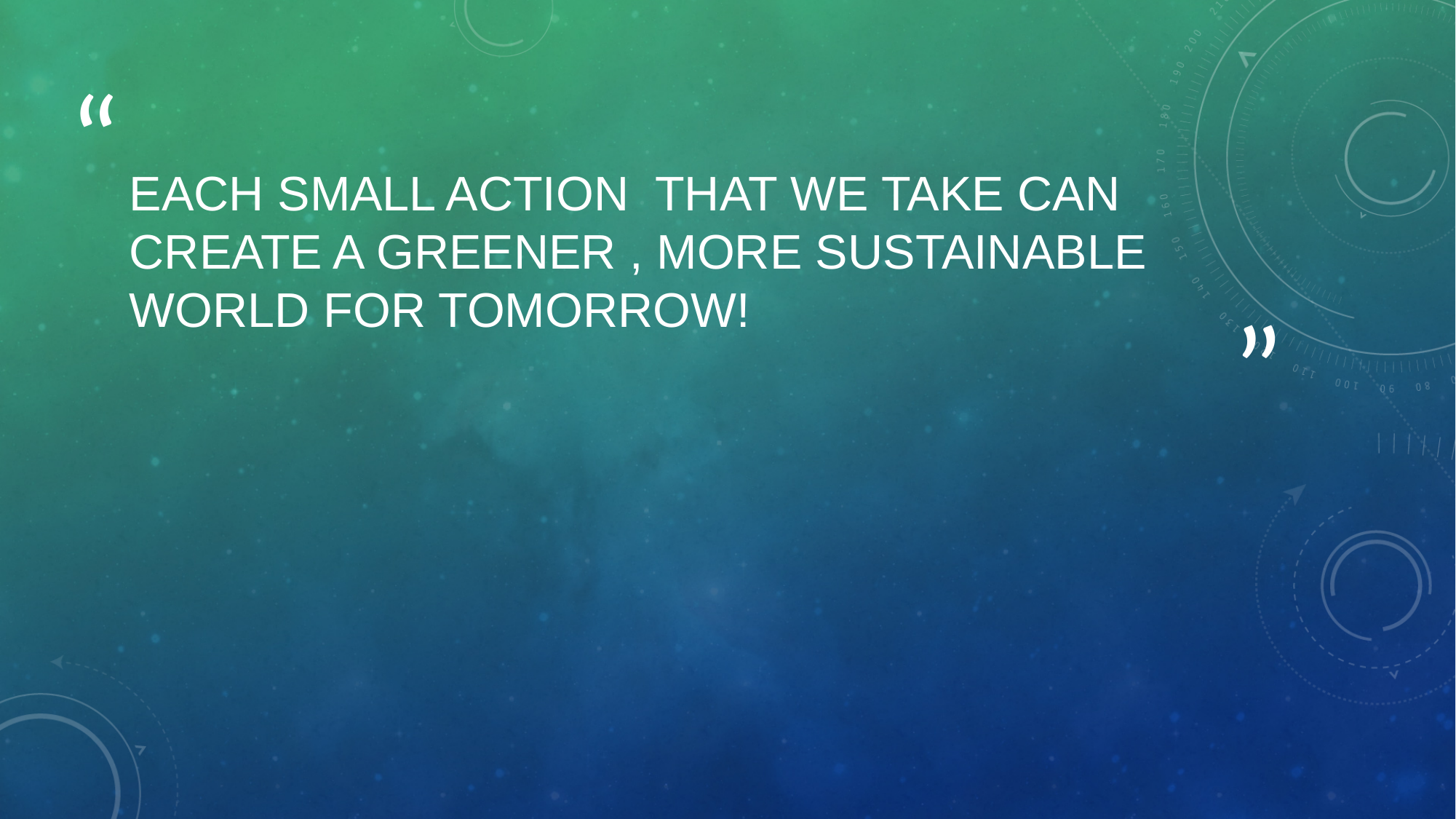

# EACH SMALL ACTION  THAT WE TAKE CAN CREATE A GREENER , MORE SUSTAINABLE WORLD FOR TOMORROW!